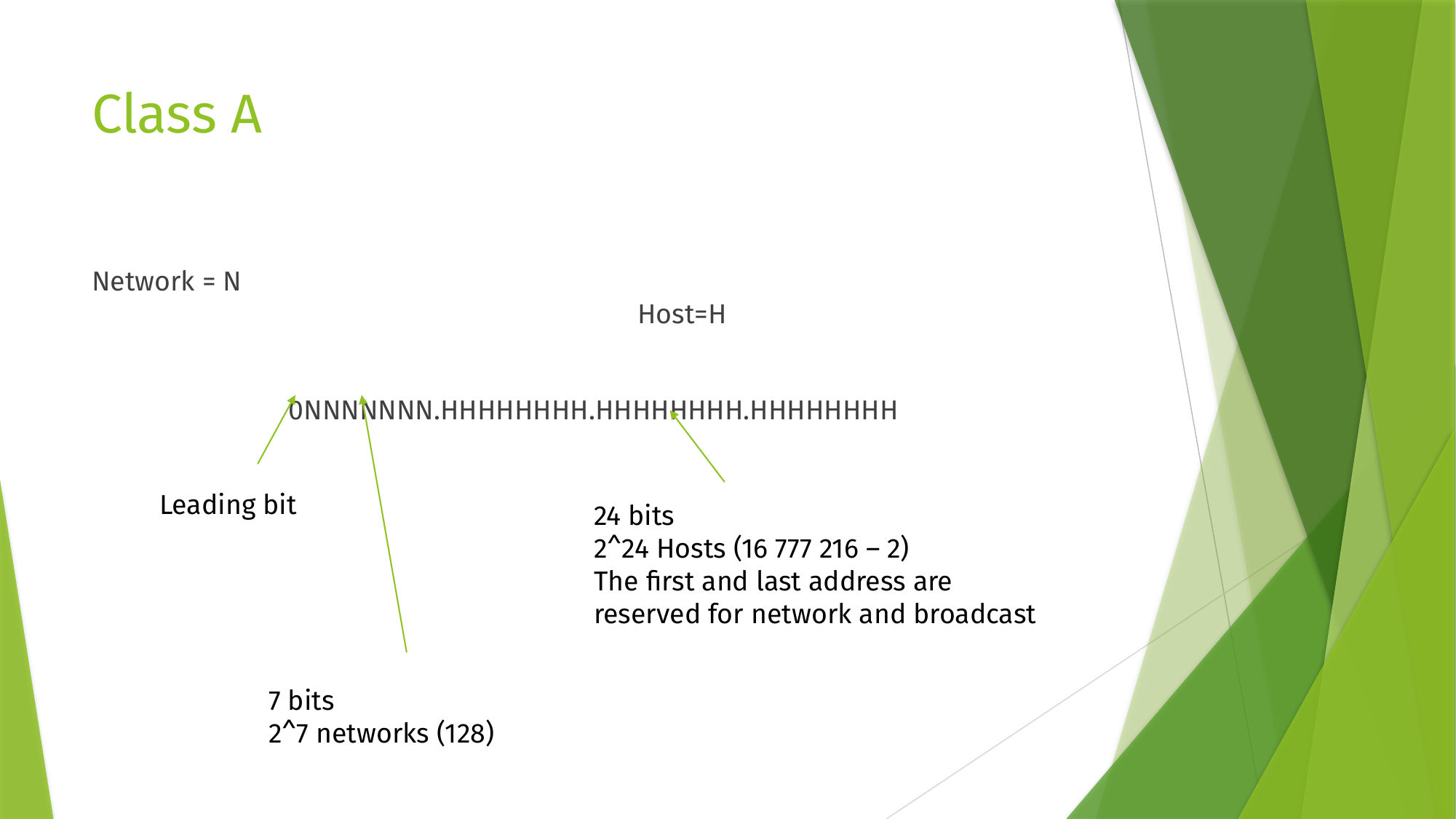

# Class A
Network = N													Host=H

0NNNNNNN.HHHHHHHH.HHHHHHHH.HHHHHHHH

Leading bit
24 bits
2^24 Hosts (16 777 216 – 2)
The first and last address are reserved for network and broadcast
7 bits
2^7 networks (128)